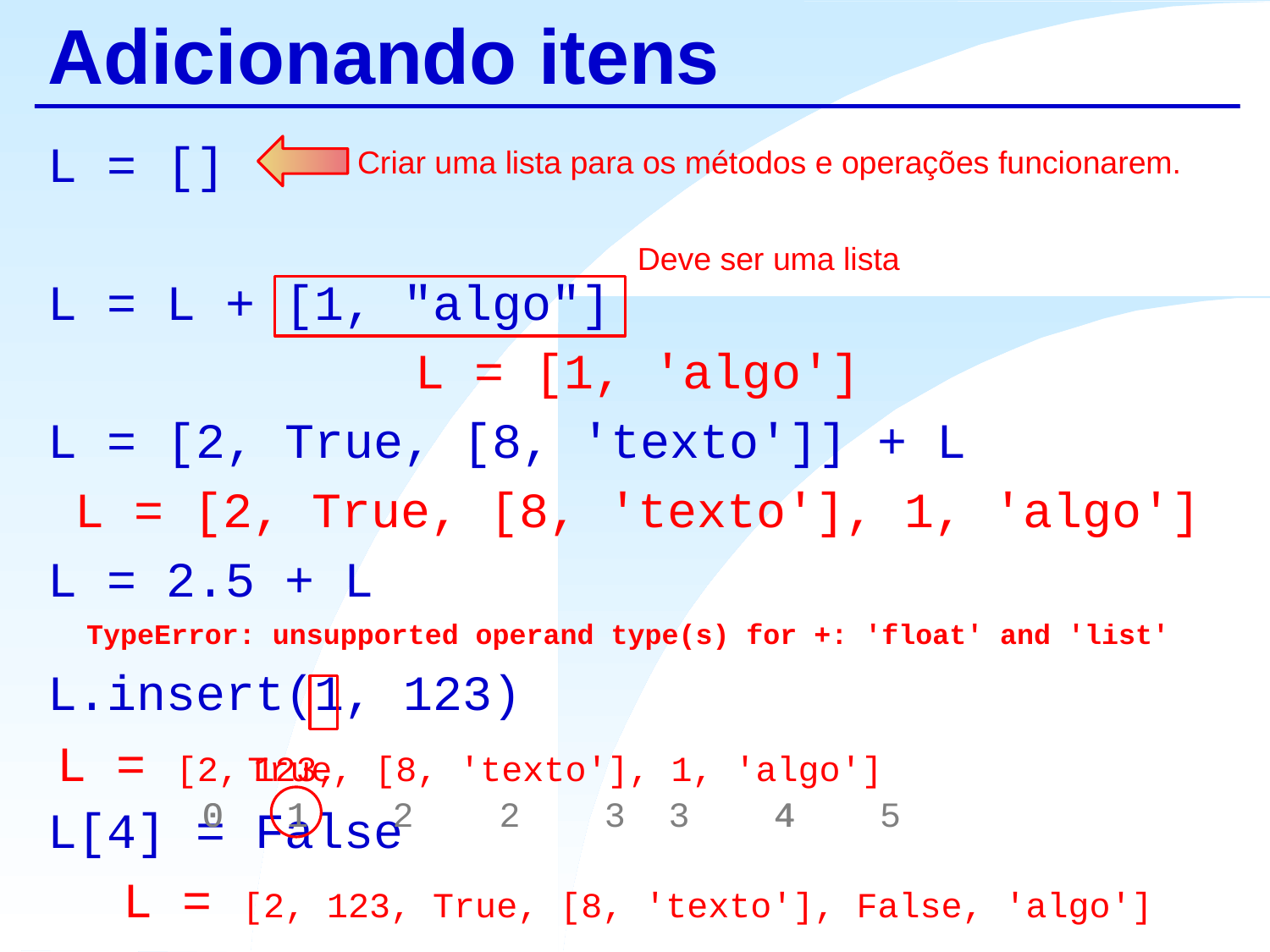

# Adicionando itens
L = []

L = L + [1, "algo"]
L = [1, 'algo']
L = [2, True, [8, 'texto']] + L
L = [2, True, [8, 'texto'], 1, 'algo']
L = 2.5 + L
TypeError: unsupported operand type(s) for +: 'float' and 'list'
L.insert(1, 123)

L[4] = False
L = [2, 123, True, [8, 'texto'], False, 'algo']

Criar uma lista para os métodos e operações funcionarem.
Deve ser uma lista

L = [2,
True, [8, 'texto'], 1, 'algo']
123,
 0   1    2         3       4    5
 0   1         2       3    4